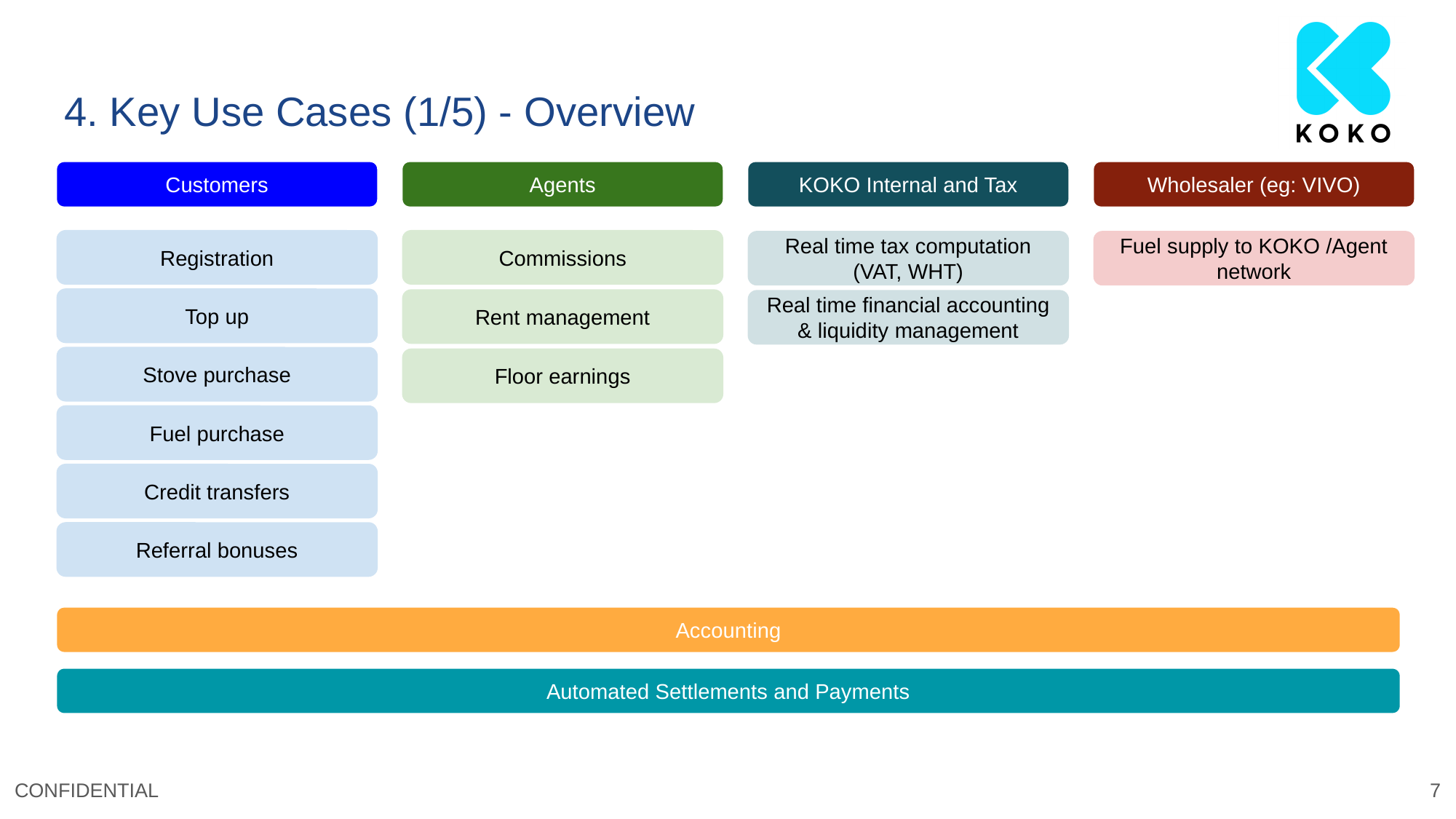

# 4. Key Use Cases (1/5) - Overview
Customers
Agents
KOKO Internal and Tax
Wholesaler (eg: VIVO)
Registration
Commissions
Real time tax computation (VAT, WHT)
Fuel supply to KOKO /Agent network
Top up
Rent management
Real time financial accounting & liquidity management
Stove purchase
Floor earnings
Fuel purchase
Credit transfers
Referral bonuses
Accounting
Automated Settlements and Payments
7
CONFIDENTIAL